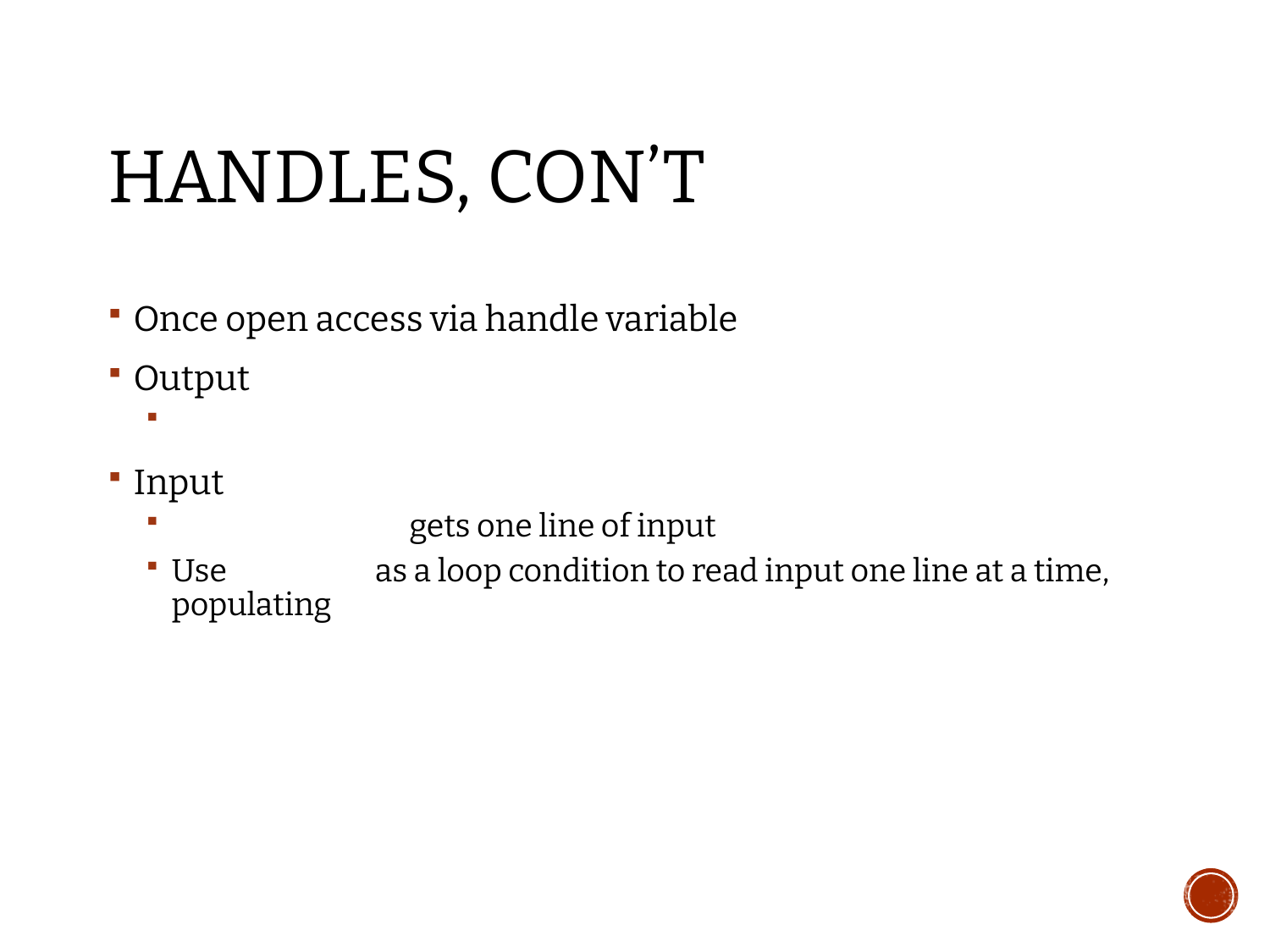

# Handles, con’t
Once open access via handle variable
Output
print handle “what to print”
Input
$var = <handle> gets one line of input
Use <handle> as a loop condition to read input one line at a time, populating $_